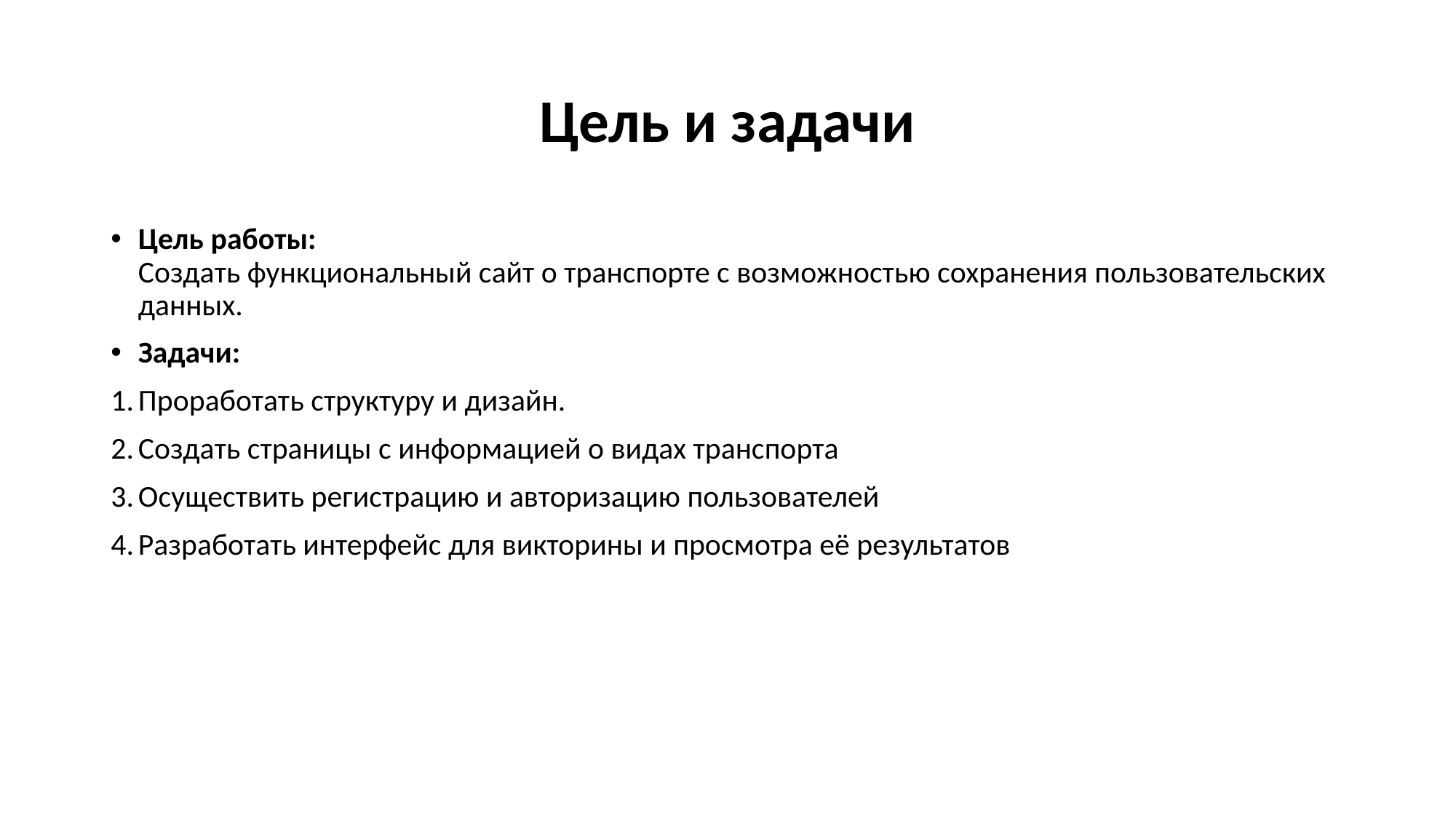

# Цель и задачи
Цель работы:
Создать функциональный сайт о транспорте с возможностью сохранения пользовательских данных.
Задачи:
Проработать структуру и дизайн.
Создать страницы с информацией о видах транспорта
Осуществить регистрацию и авторизацию пользователей
Разработать интерфейс для викторины и просмотра её результатов